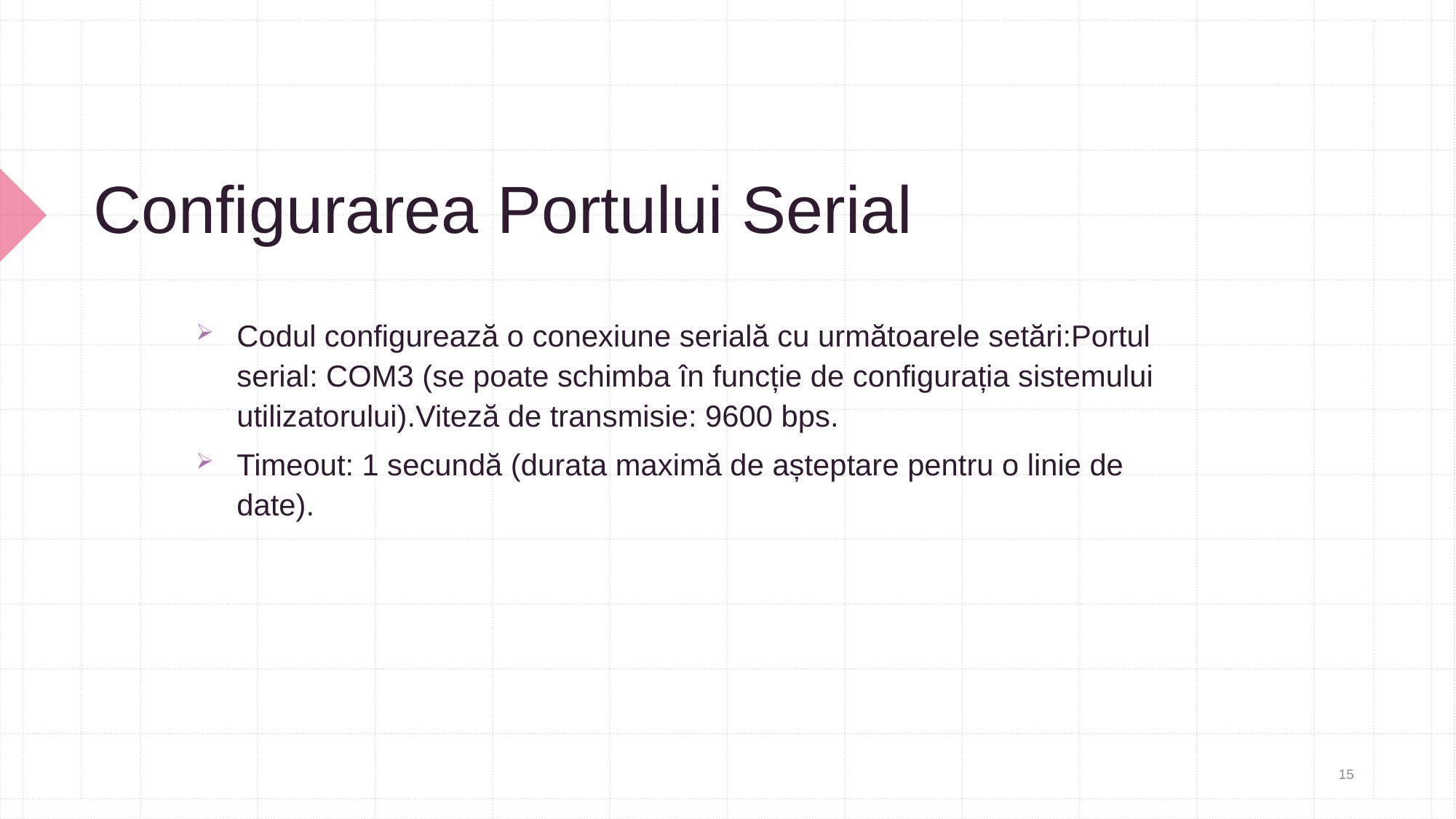

# Configurarea Portului Serial

Codul configurează o conexiune serială cu următoarele setări:Portul serial: COM3 (se poate schimba în funcție de configurația sistemului utilizatorului).Viteză de transmisie: 9600 bps.
Timeout: 1 secundă (durata maximă de așteptare pentru o linie de date).
15